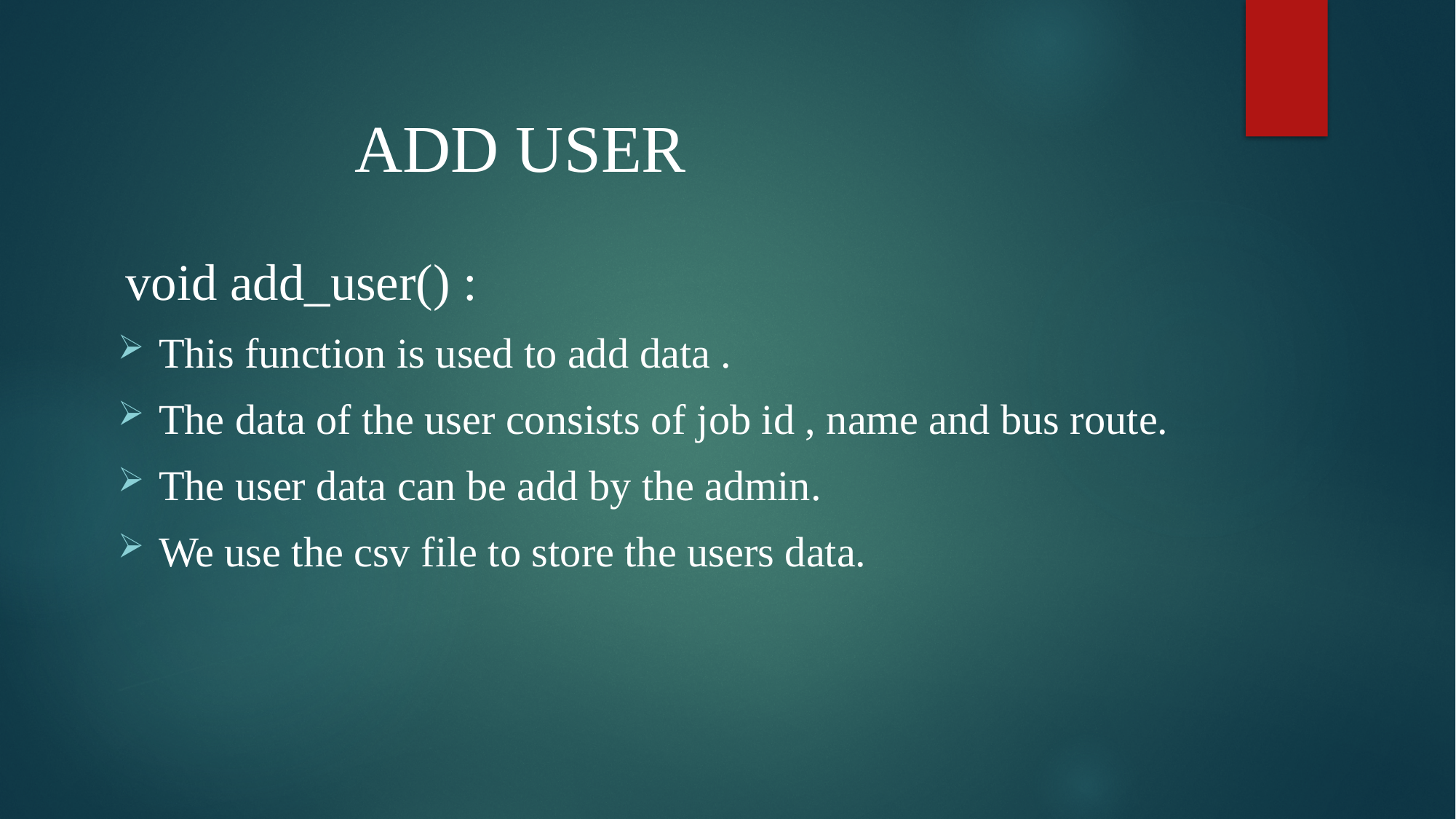

ADD USER

 void add_user() :
This function is used to add data .
The data of the user consists of job id , name and bus route.
The user data can be add by the admin.
We use the csv file to store the users data.